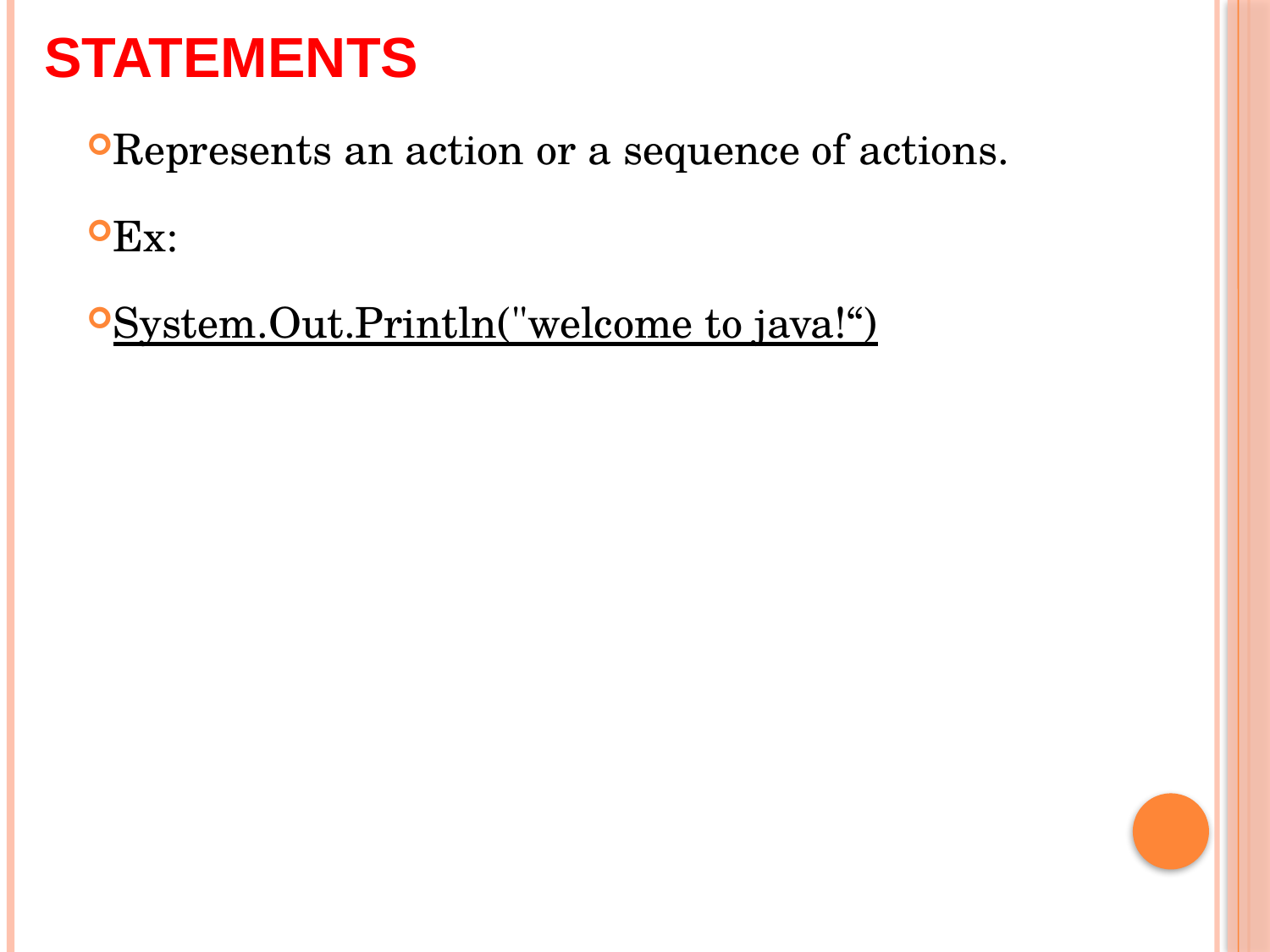

# Statements
Represents an action or a sequence of actions.
Ex:
System.Out.Println("welcome to java!“)